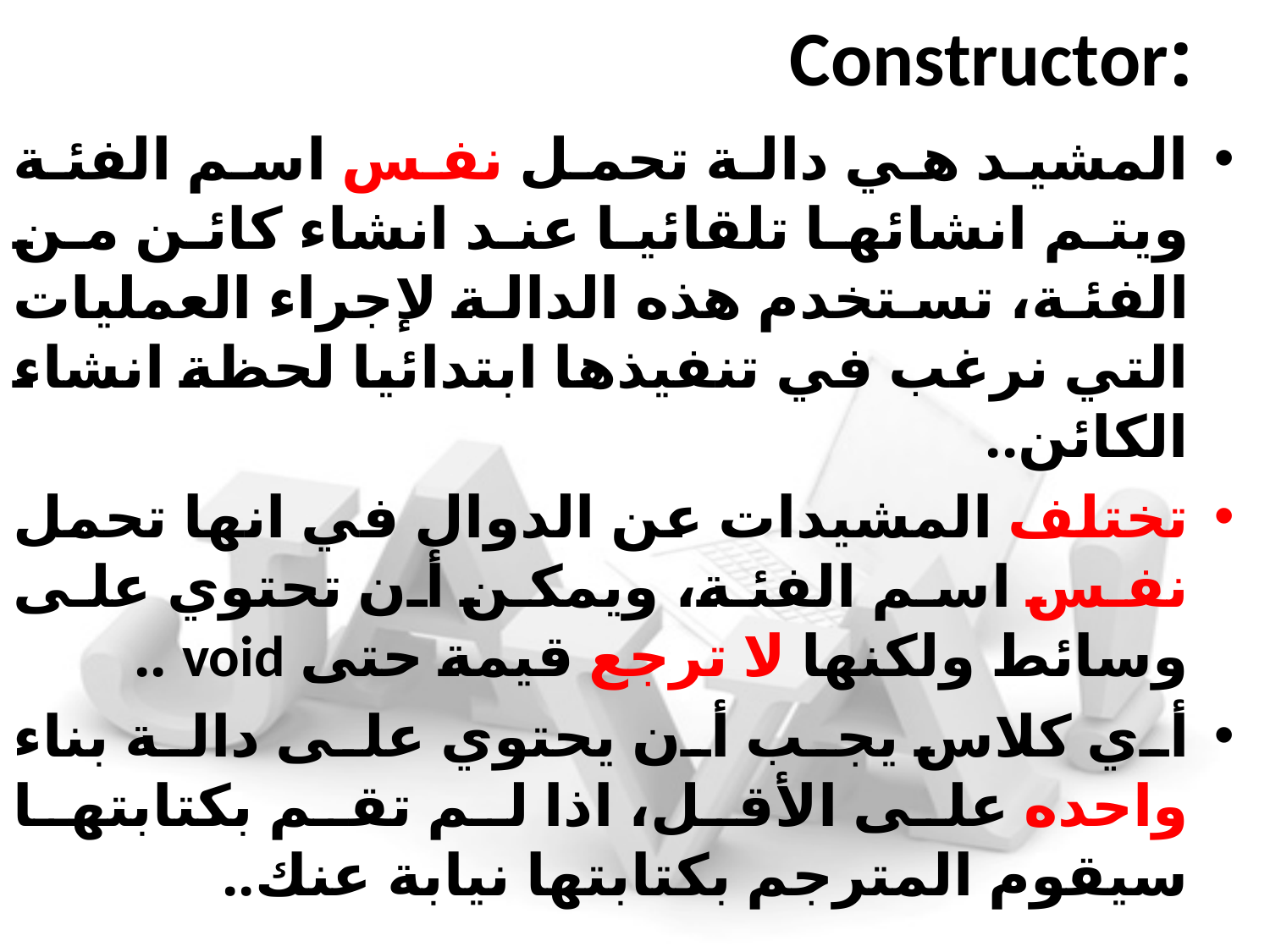

# :Constructor
المشيد هي دالة تحمل نفس اسم الفئة ويتم انشائها تلقائيا عند انشاء كائن من الفئة، تستخدم هذه الدالة لإجراء العمليات التي نرغب في تنفيذها ابتدائيا لحظة انشاء الكائن..
تختلف المشيدات عن الدوال في انها تحمل نفس اسم الفئة، ويمكن أن تحتوي على وسائط ولكنها لا ترجع قيمة حتى void ..
أي كلاس يجب أن يحتوي على دالة بناء واحده على الأقل، اذا لم تقم بكتابتها سيقوم المترجم بكتابتها نيابة عنك..